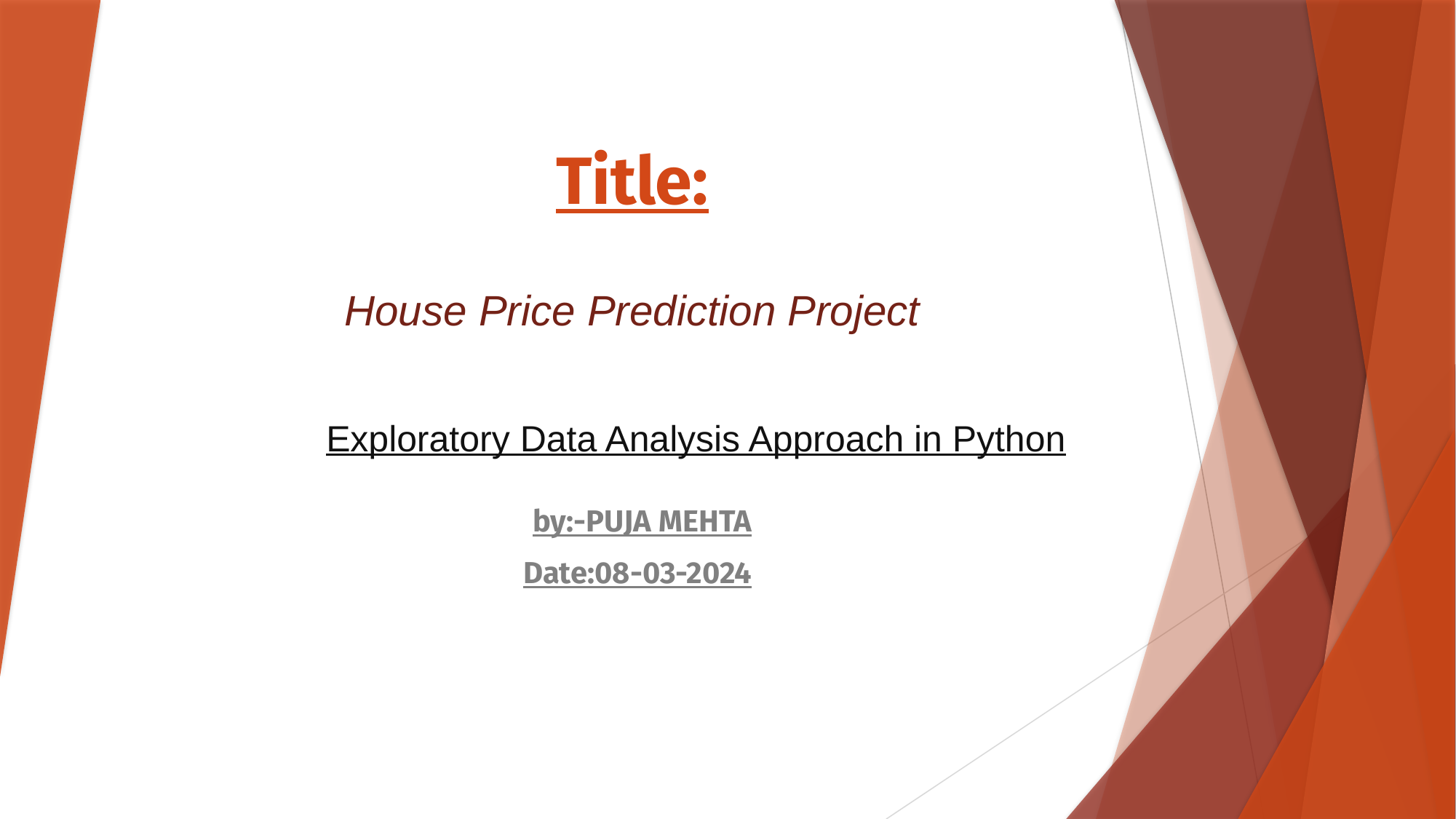

# Title: House Price Prediction Project
Exploratory Data Analysis Approach in Python
by:-PUJA MEHTA
Date:08-03-2024